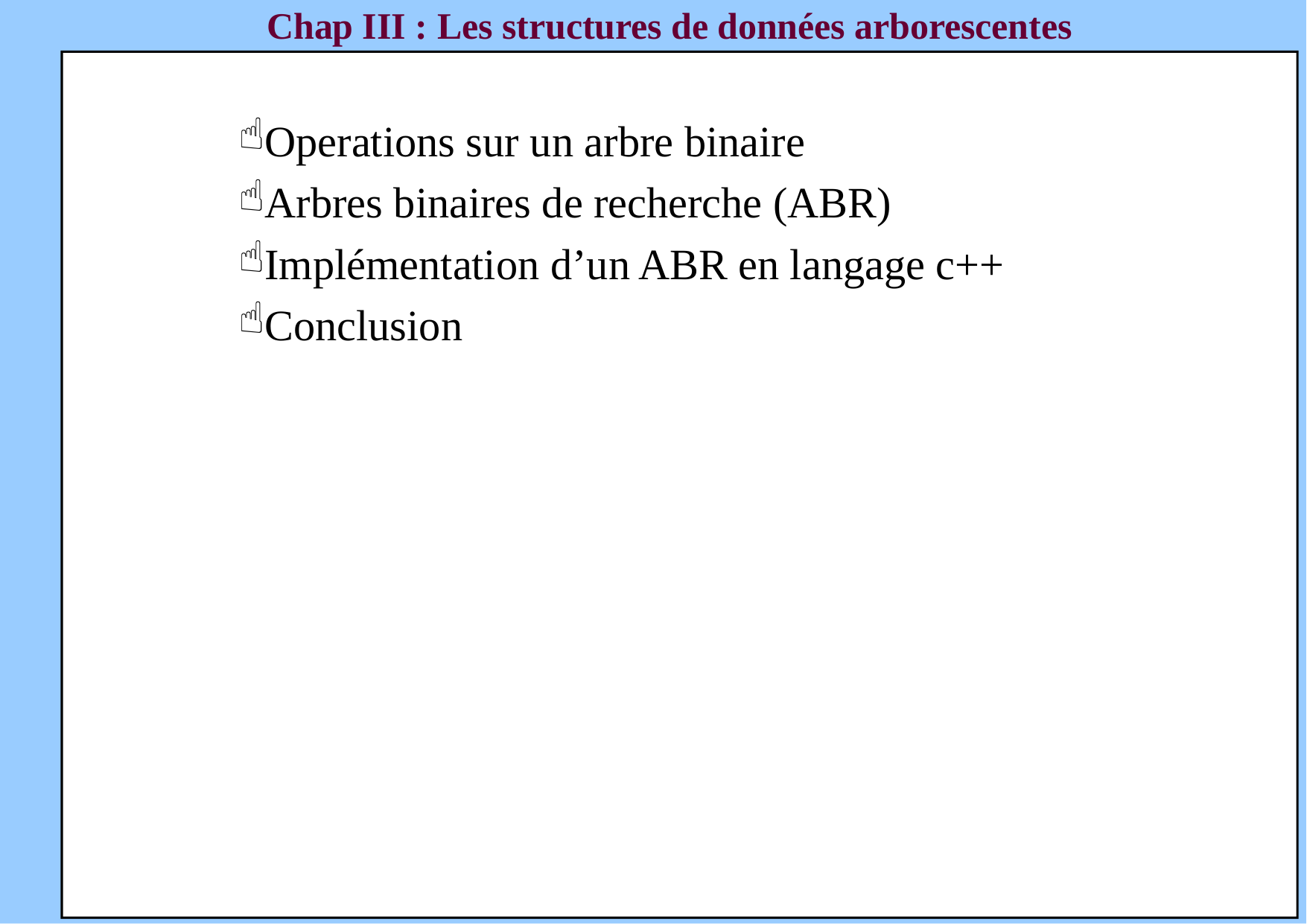

Chap III : Les structures de données arborescentes
Operations sur un arbre binaire
Arbres binaires de recherche (ABR)
Implémentation d’un ABR en langage c++
Conclusion